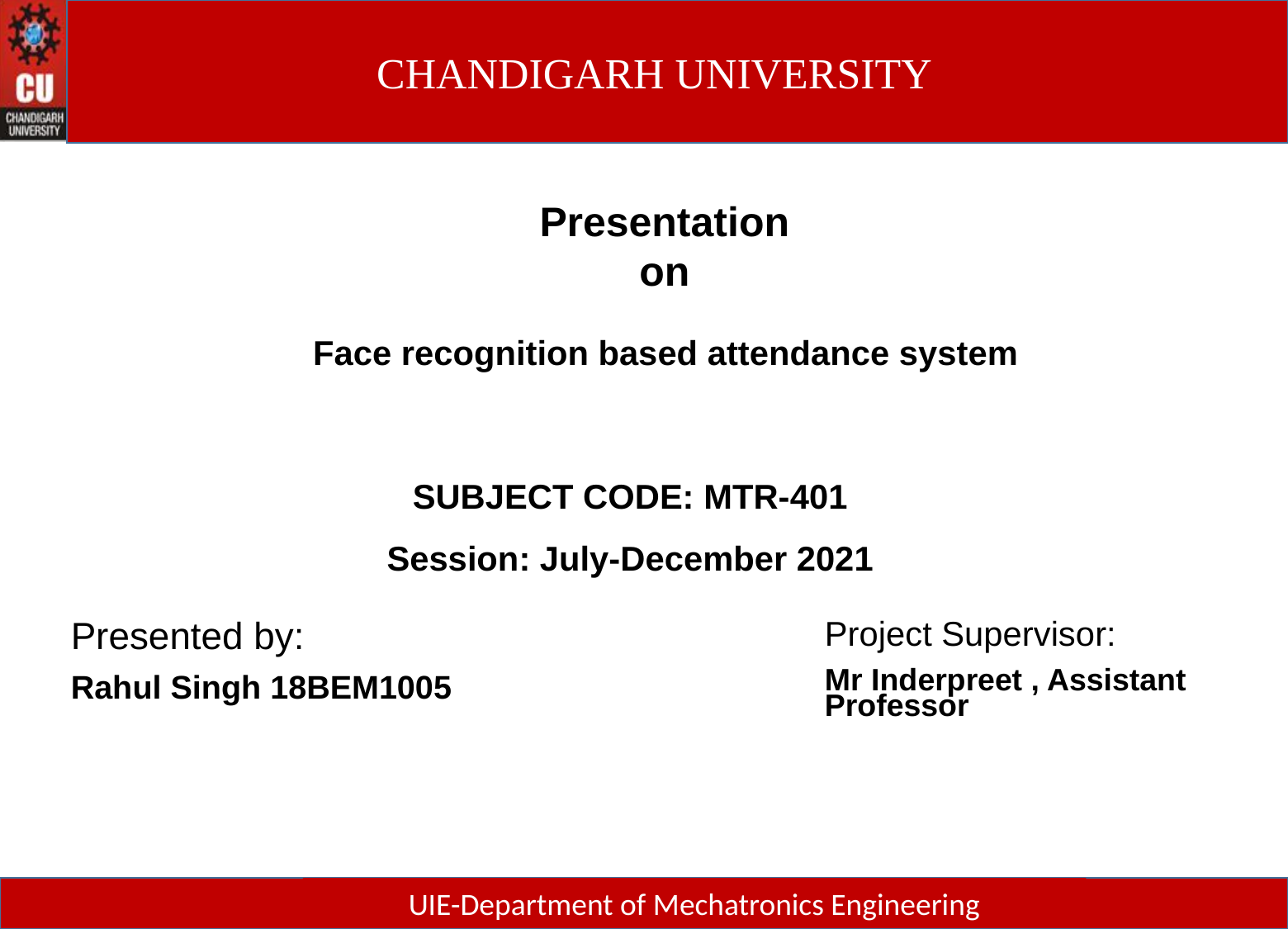

Presentation
on

                                    Face recognition based attendance system

SUBJECT CODE: MTR-401
Session: July-December 2021
Project Supervisor:
Mr Inderpreet , Assistant Professor

Presented by:
Rahul Singh 18BEM1005

UIE-Department of Mechatronics Engineering